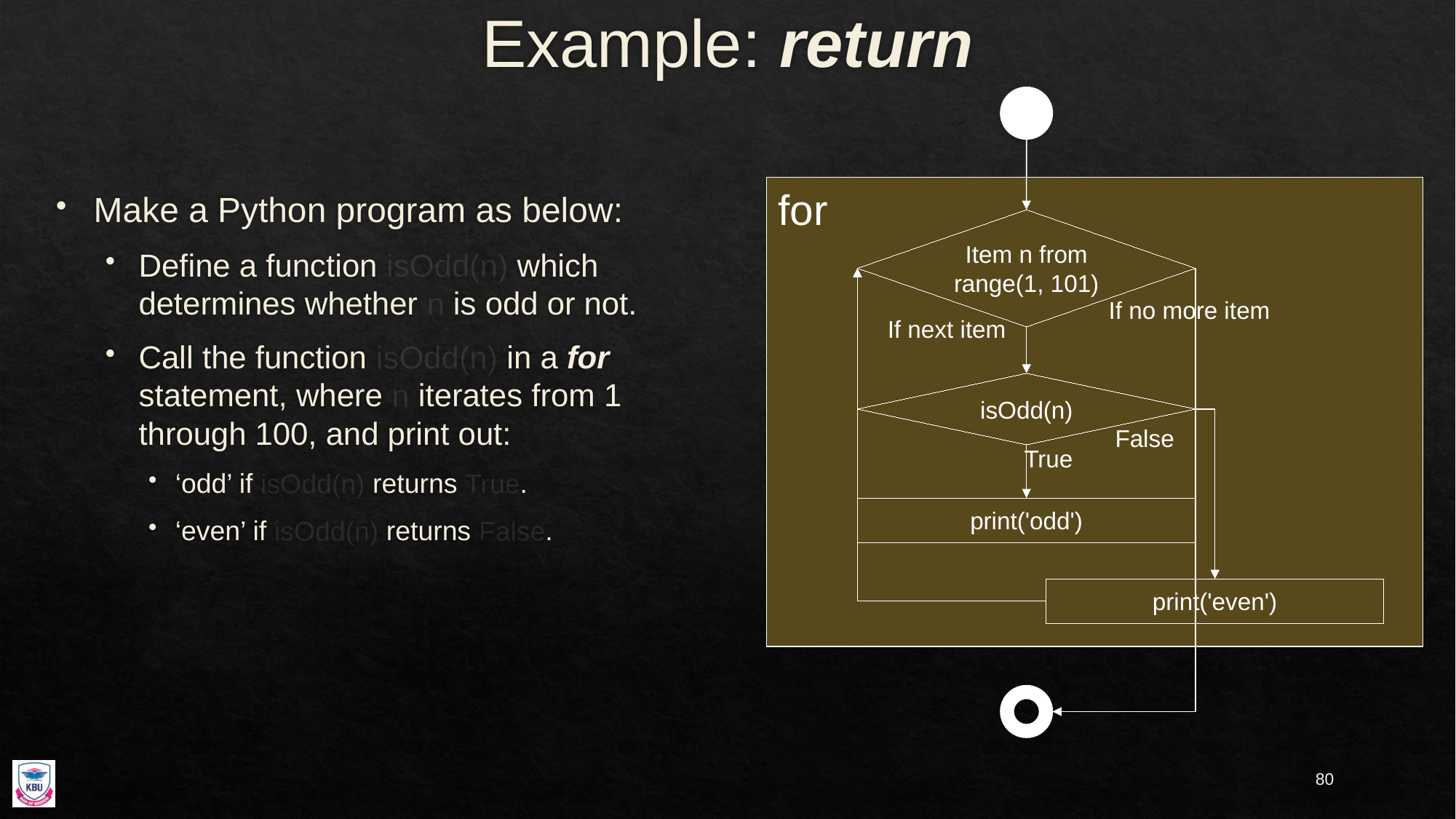

# Example: return

for

Item n from
range(1, 101)
If no more item
If next item

isOdd(n)
False
True
print('odd')
print('even')

Make a Python program as below:
Define a function isOdd(n) which determines whether n is odd or not.
Call the function isOdd(n) in a for statement, where n iterates from 1 through 100, and print out:
‘odd’ if isOdd(n) returns True.
‘even’ if isOdd(n) returns False.
80